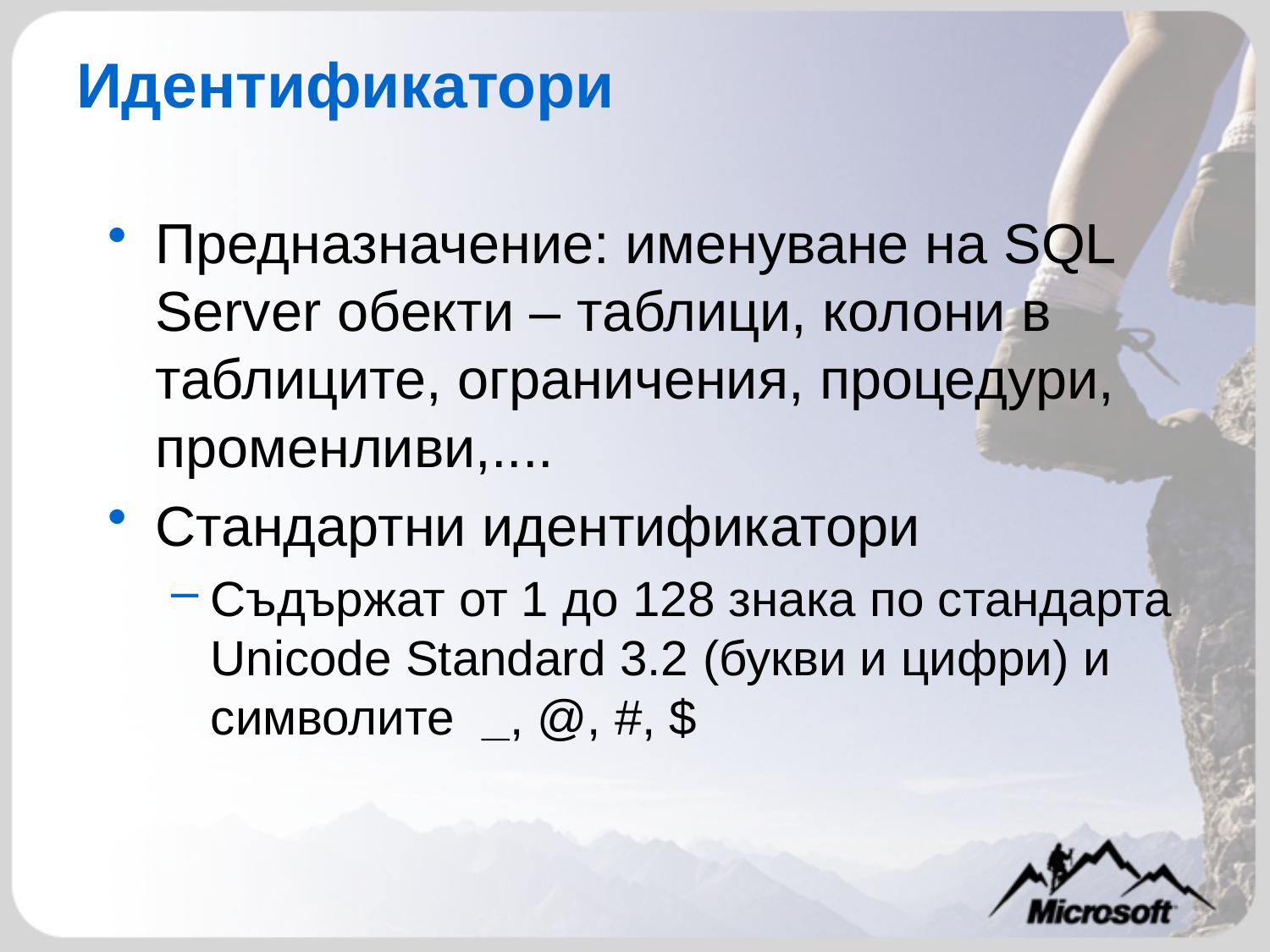

# Идентификатори
Предназначение: именуване на SQL Server обекти – таблици, колони в таблиците, ограничения, процедури, променливи,....
Стандартни идентификатори
Съдържат от 1 до 128 знака по стандарта Unicode Standard 3.2 (букви и цифри) и символите  _, @, #, $